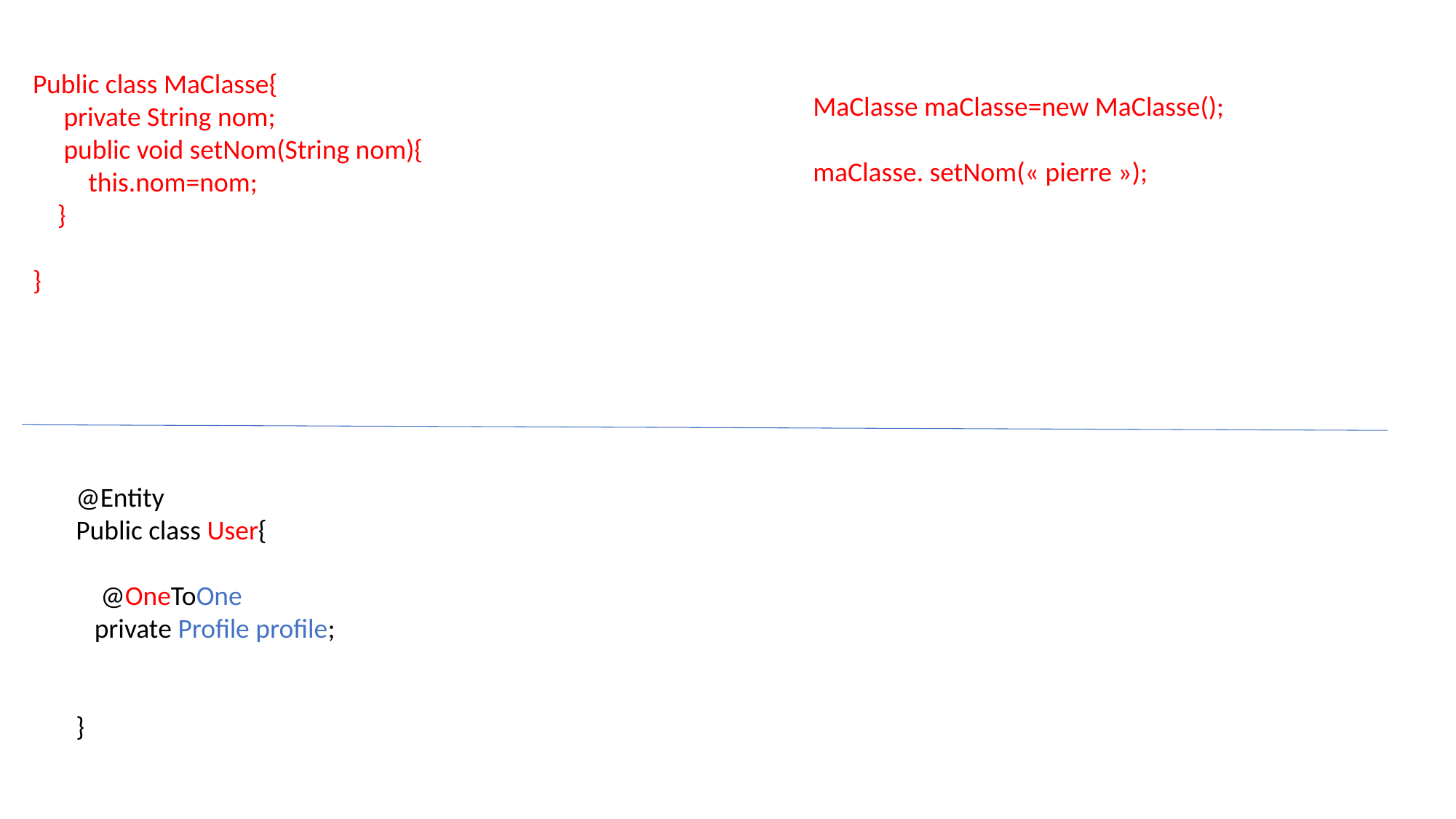

Public class MaClasse{
     private String nom;
     public void setNom(String nom){
         this.nom=nom;
    }

}
MaClasse maClasse=new MaClasse();

maClasse. setNom(« pierre »);

@Entity
Public class User{

    @OneToOne
   private Profile profile;

}